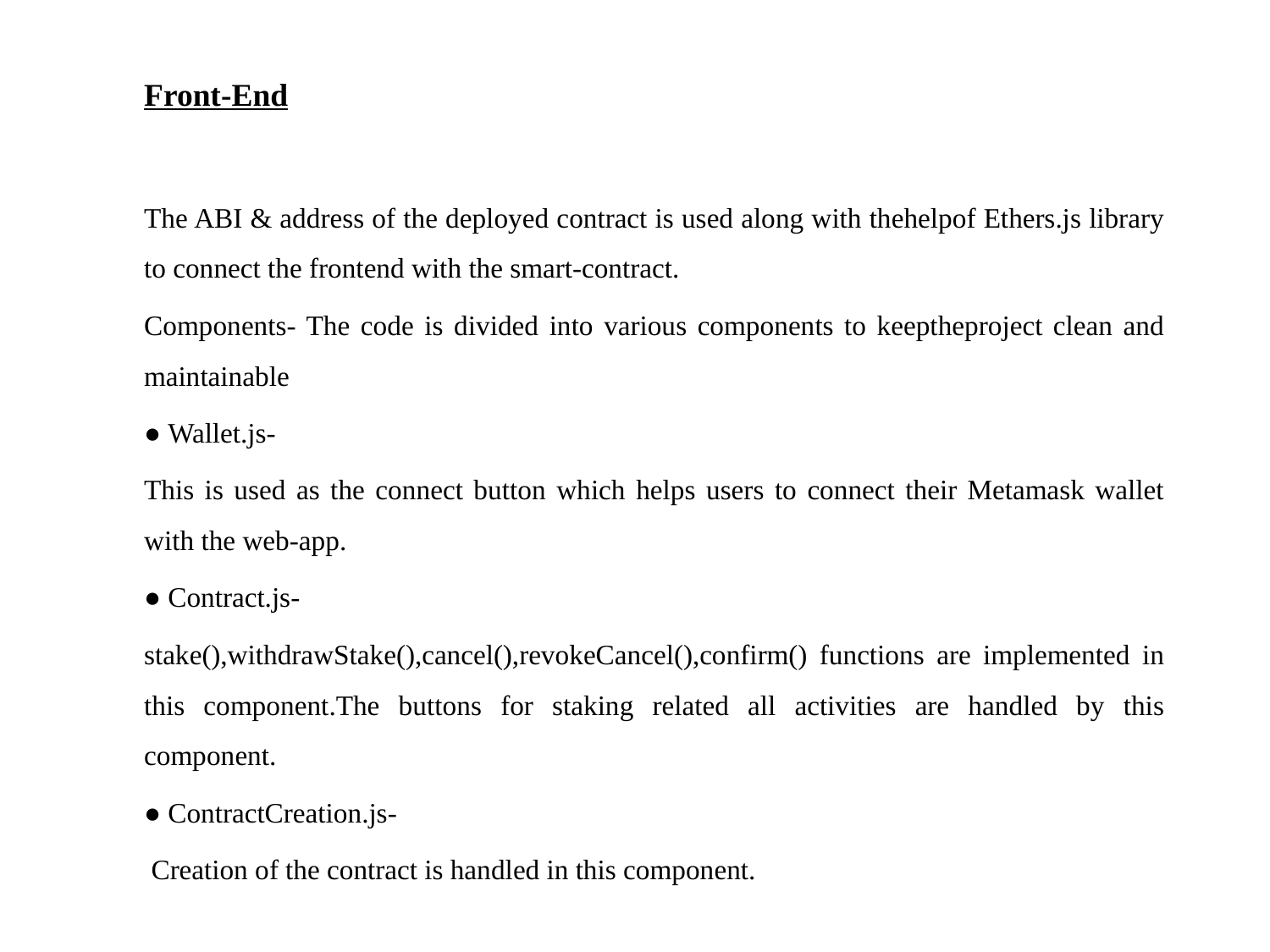

Front-End

The ABI & address of the deployed contract is used along with thehelpof Ethers.js library to connect the frontend with the smart-contract.
Components- The code is divided into various components to keeptheproject clean and maintainable
● Wallet.js-
This is used as the connect button which helps users to connect their Metamask wallet with the web-app.
● Contract.js-
stake(),withdrawStake(),cancel(),revokeCancel(),confirm() functions are implemented in this component.The buttons for staking related all activities are handled by this component.
● ContractCreation.js-
 Creation of the contract is handled in this component.